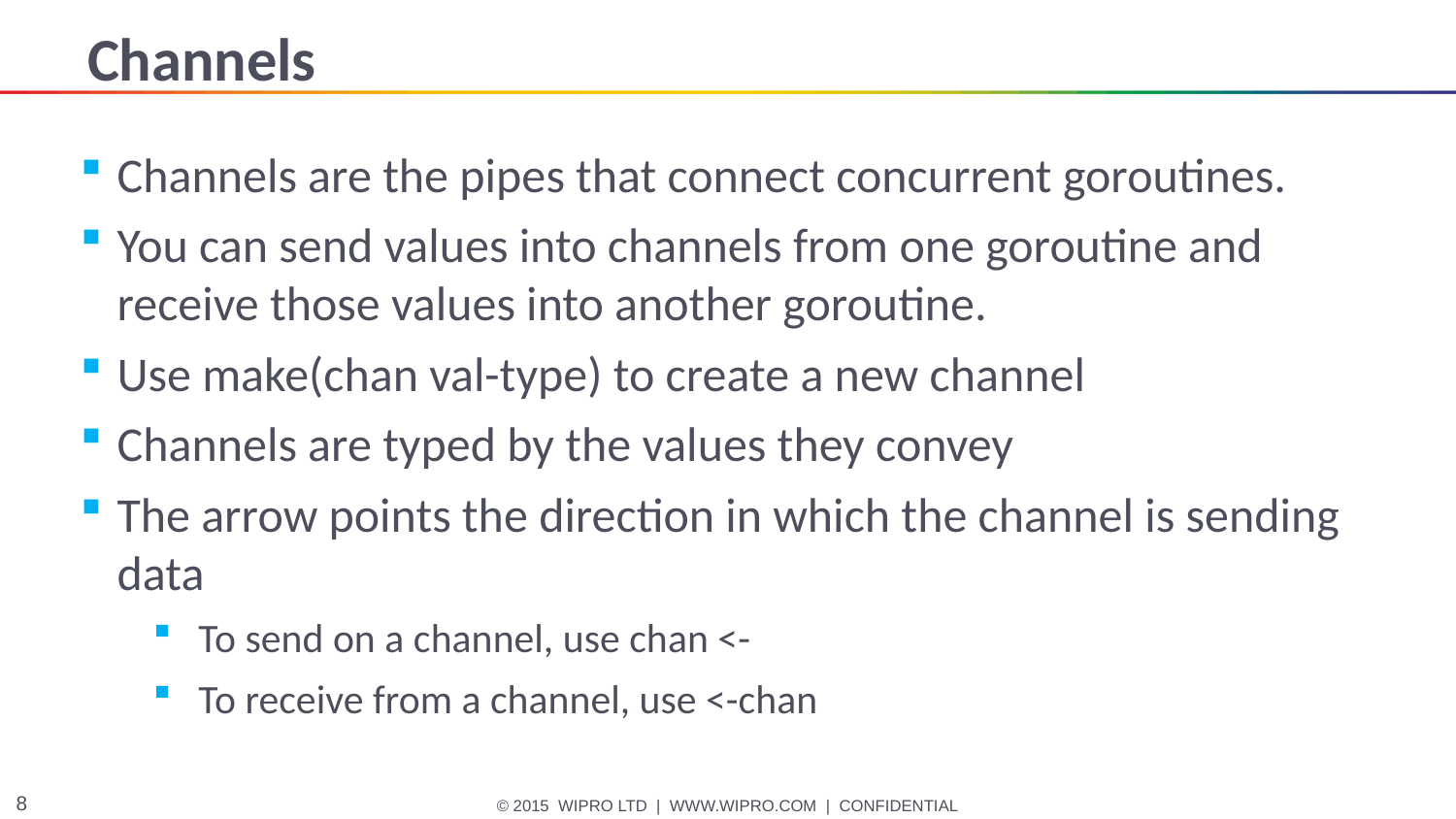

# Channels
Channels are the pipes that connect concurrent goroutines.
You can send values into channels from one goroutine and receive those values into another goroutine.
Use make(chan val-type) to create a new channel
Channels are typed by the values they convey
The arrow points the direction in which the channel is sending data
To send on a channel, use chan <-
To receive from a channel, use <-chan